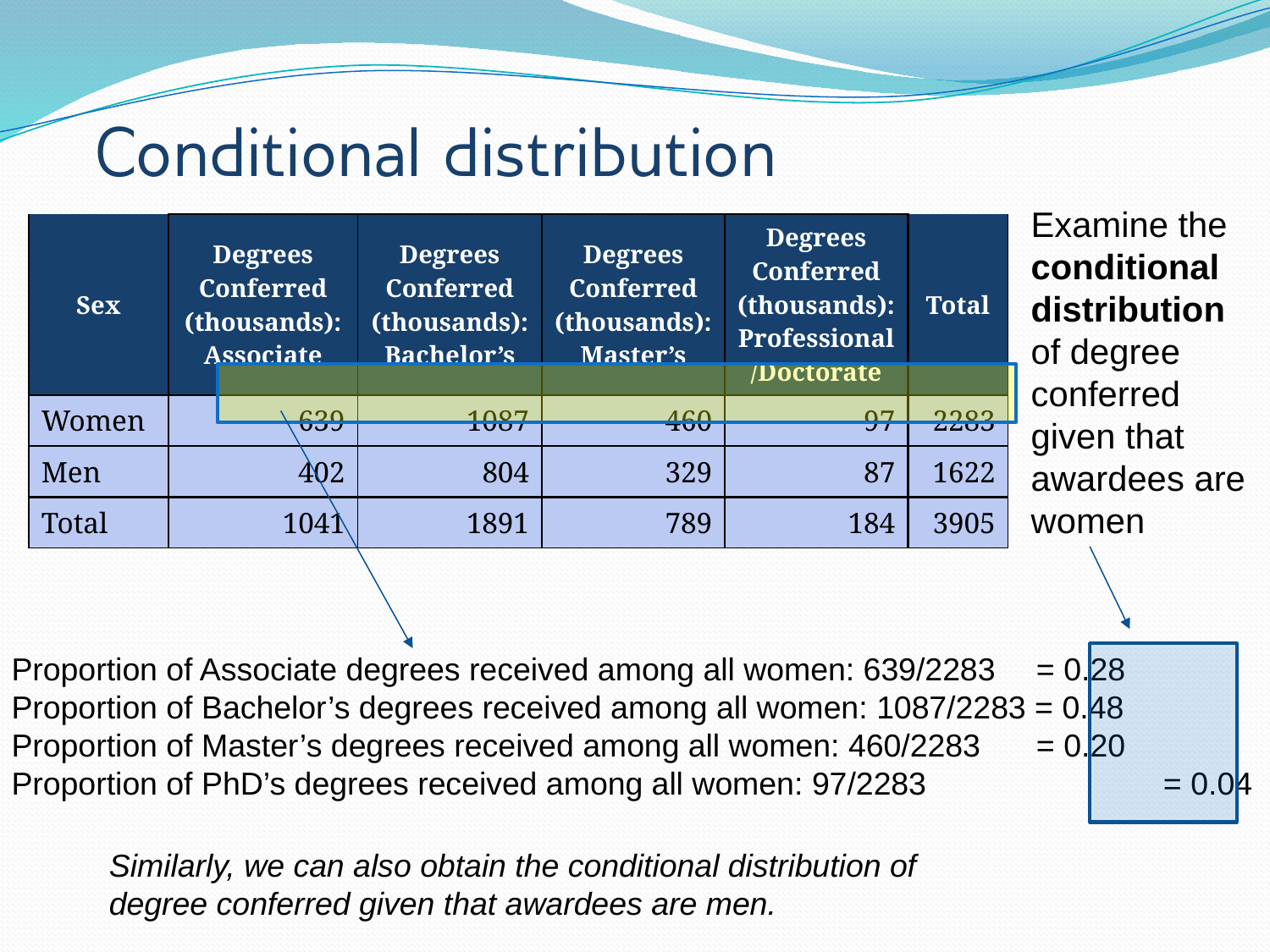

# Conditional distribution
Examine the conditional distribution of degree conferred given that awardees are women
| Sex | Degrees Conferred (thousands): Associate | Degrees Conferred (thousands): Bachelor’s | Degrees Conferred (thousands): Master’s | Degrees Conferred (thousands): Professional/Doctorate | Total |
| --- | --- | --- | --- | --- | --- |
| Women | 639 | 1087 | 460 | 97 | 2283 |
| Men | 402 | 804 | 329 | 87 | 1622 |
| Total | 1041 | 1891 | 789 | 184 | 3905 |

Proportion of Associate degrees received among all women: 639/2283 	 = 0.28
Proportion of Bachelor’s degrees received among all women: 1087/2283 = 0.48
Proportion of Master’s degrees received among all women: 460/2283 	 = 0.20
Proportion of PhD’s degrees received among all women: 97/2283 		 = 0.04

Similarly, we can also obtain the conditional distribution of degree conferred given that awardees are men.